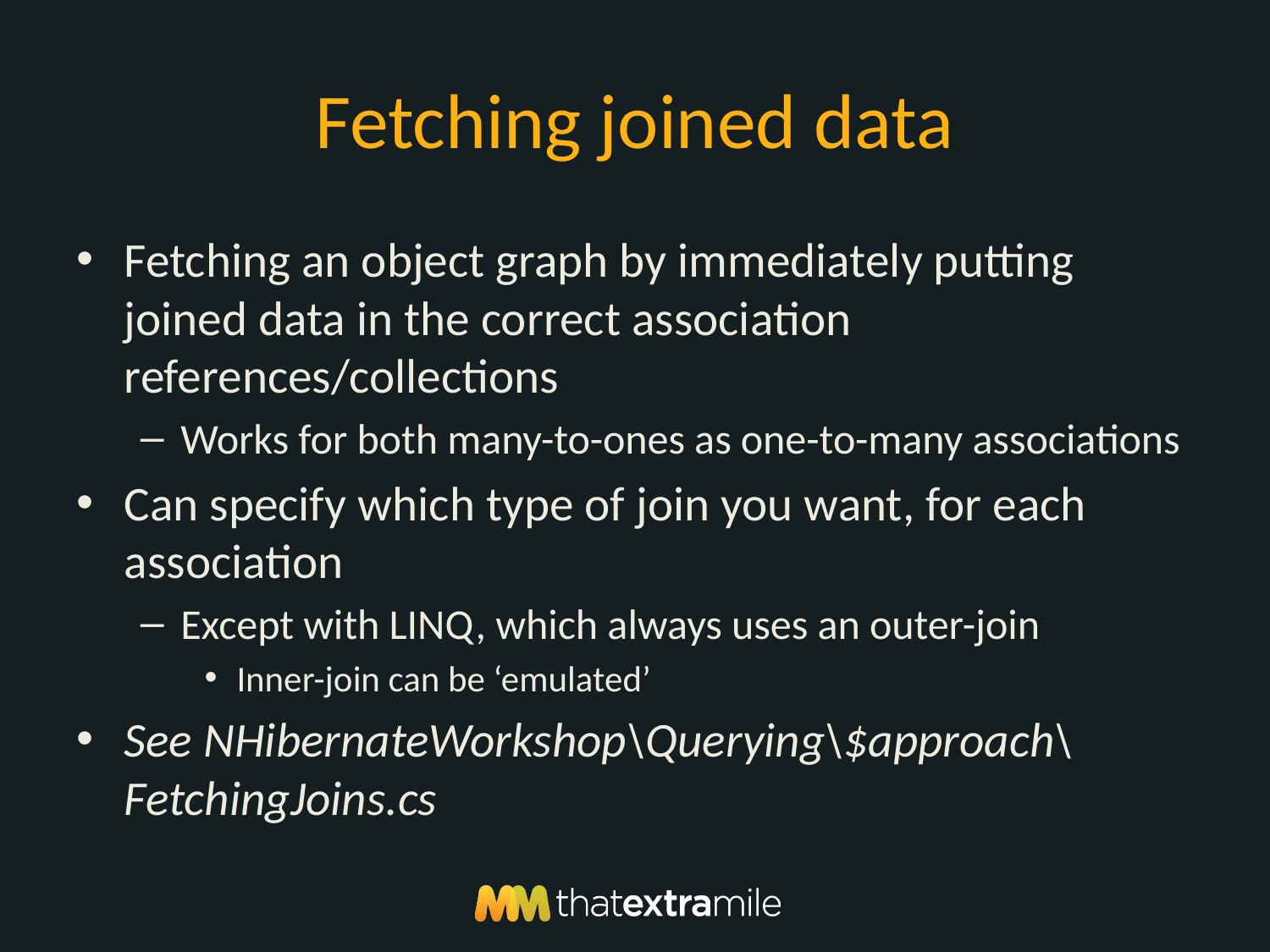

# Fetching joined data
Fetching an object graph by immediately putting joined data in the correct association references/collections
Works for both many-to-ones as one-to-many associations
Can specify which type of join you want, for each association
Except with LINQ, which always uses an outer-join
Inner-join can be ‘emulated’
See NHibernateWorkshop\Querying\$approach\FetchingJoins.cs